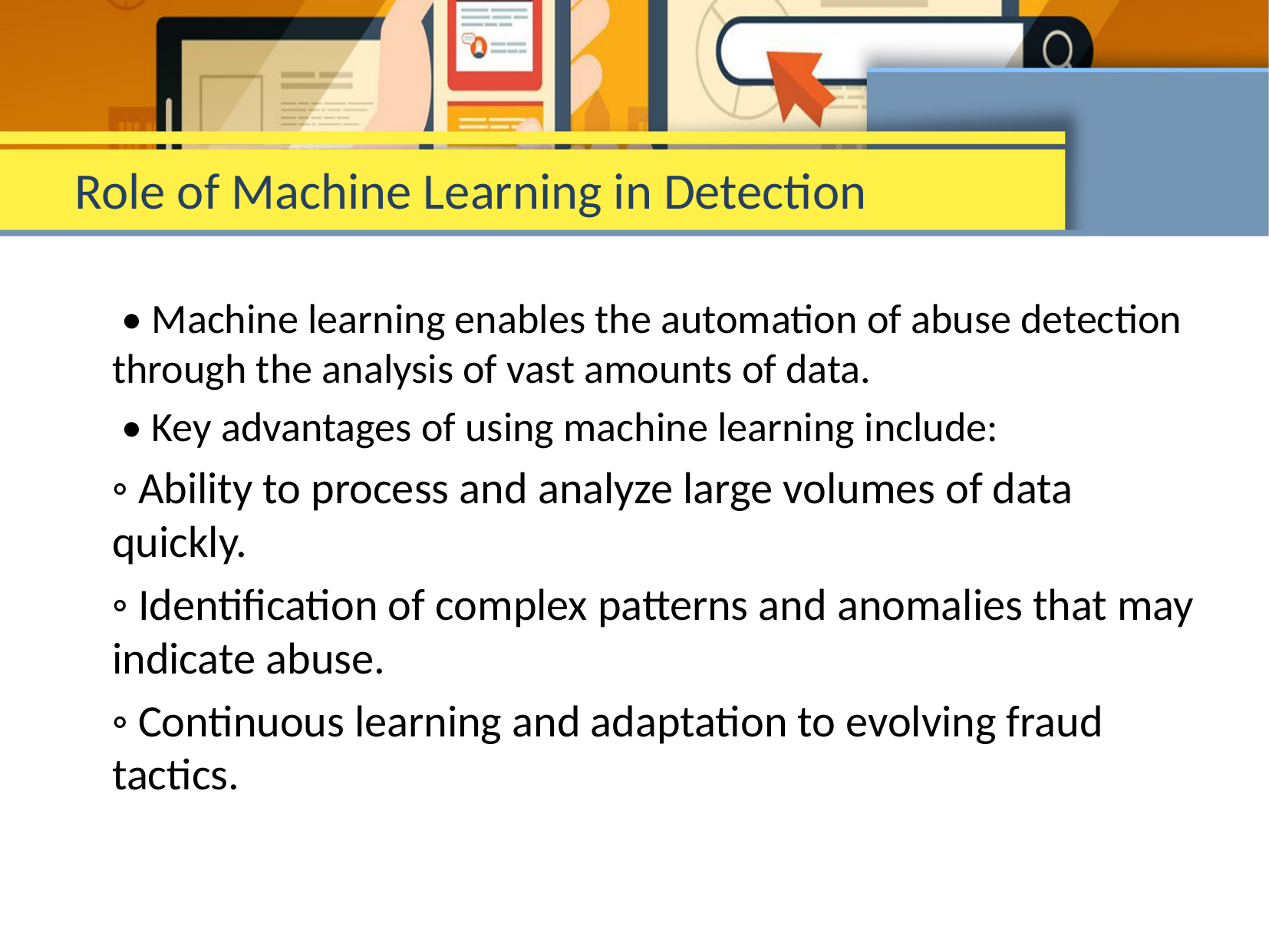

# Role of Machine Learning in Detection
 • Machine learning enables the automation of abuse detection through the analysis of vast amounts of data.
 • Key advantages of using machine learning include:
◦ Ability to process and analyze large volumes of data quickly.
◦ Identification of complex patterns and anomalies that may indicate abuse.
◦ Continuous learning and adaptation to evolving fraud tactics.